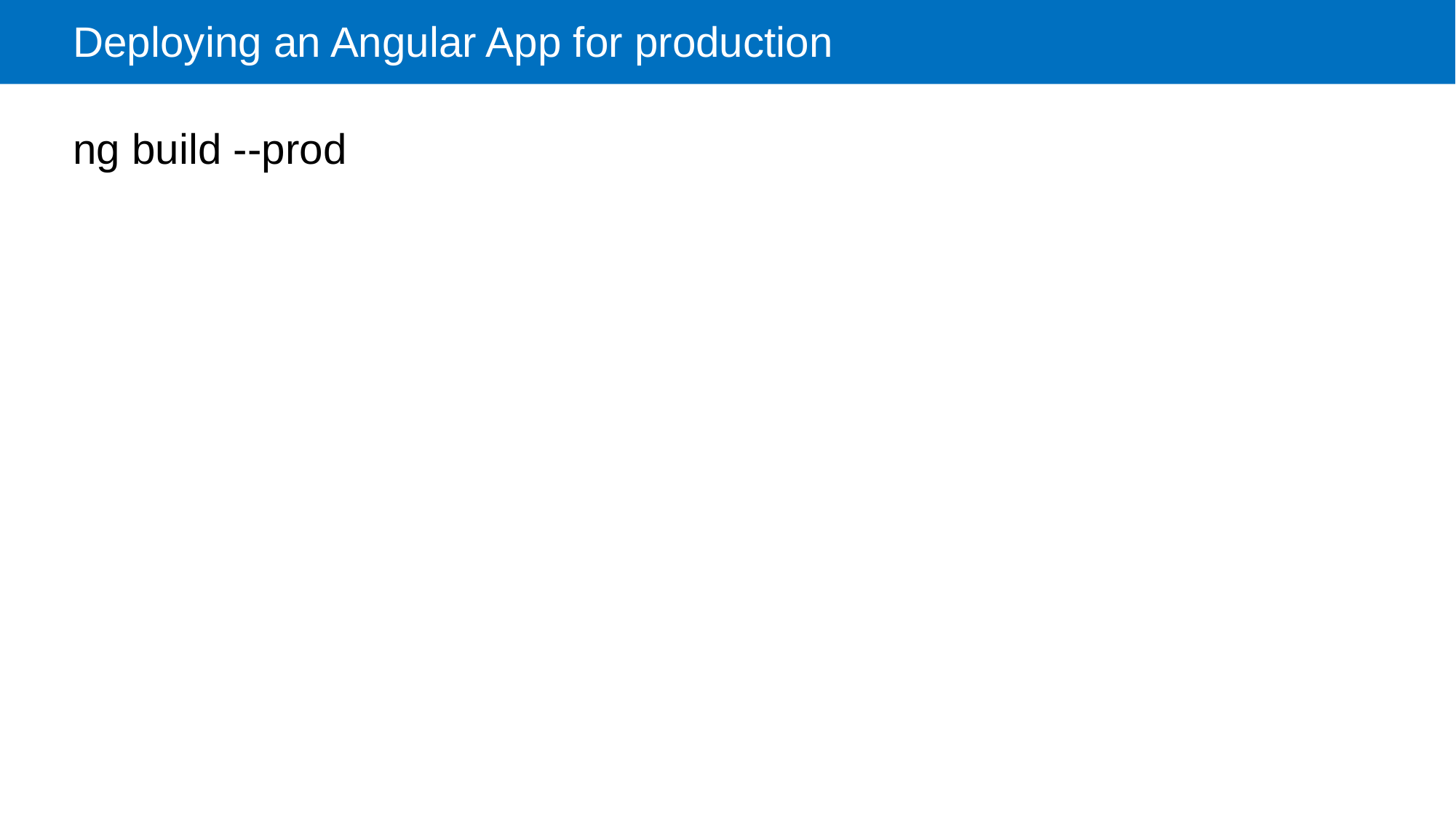

# Deploying an Angular App for production
ng build --prod